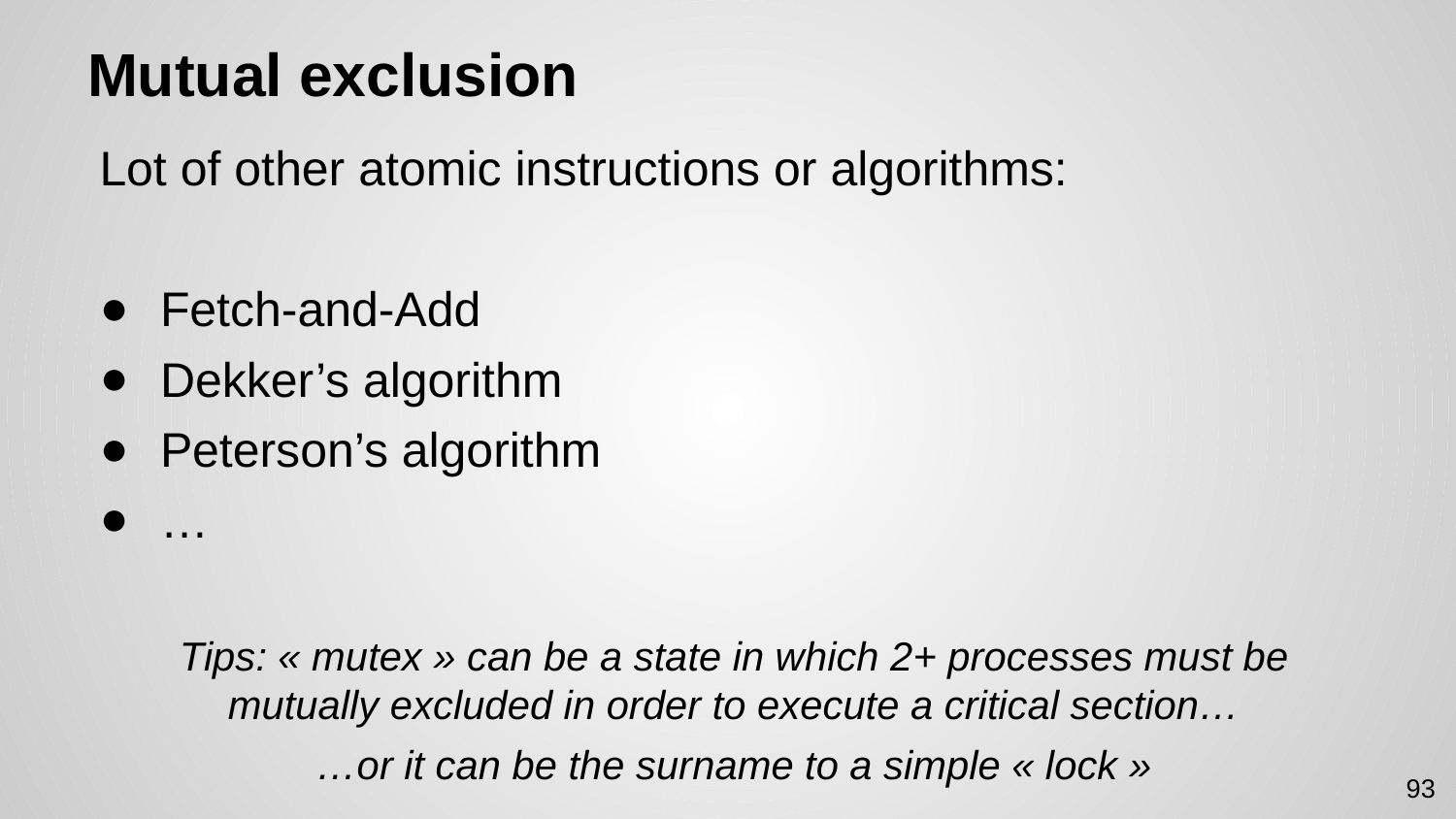

# Mutual exclusion
Lot of other atomic instructions or algorithms:

Fetch-and-Add
Dekker’s algorithm
Peterson’s algorithm
…

Tips: « mutex » can be a state in which 2+ processes must be mutually excluded in order to execute a critical section…
…or it can be the surname to a simple « lock »
93